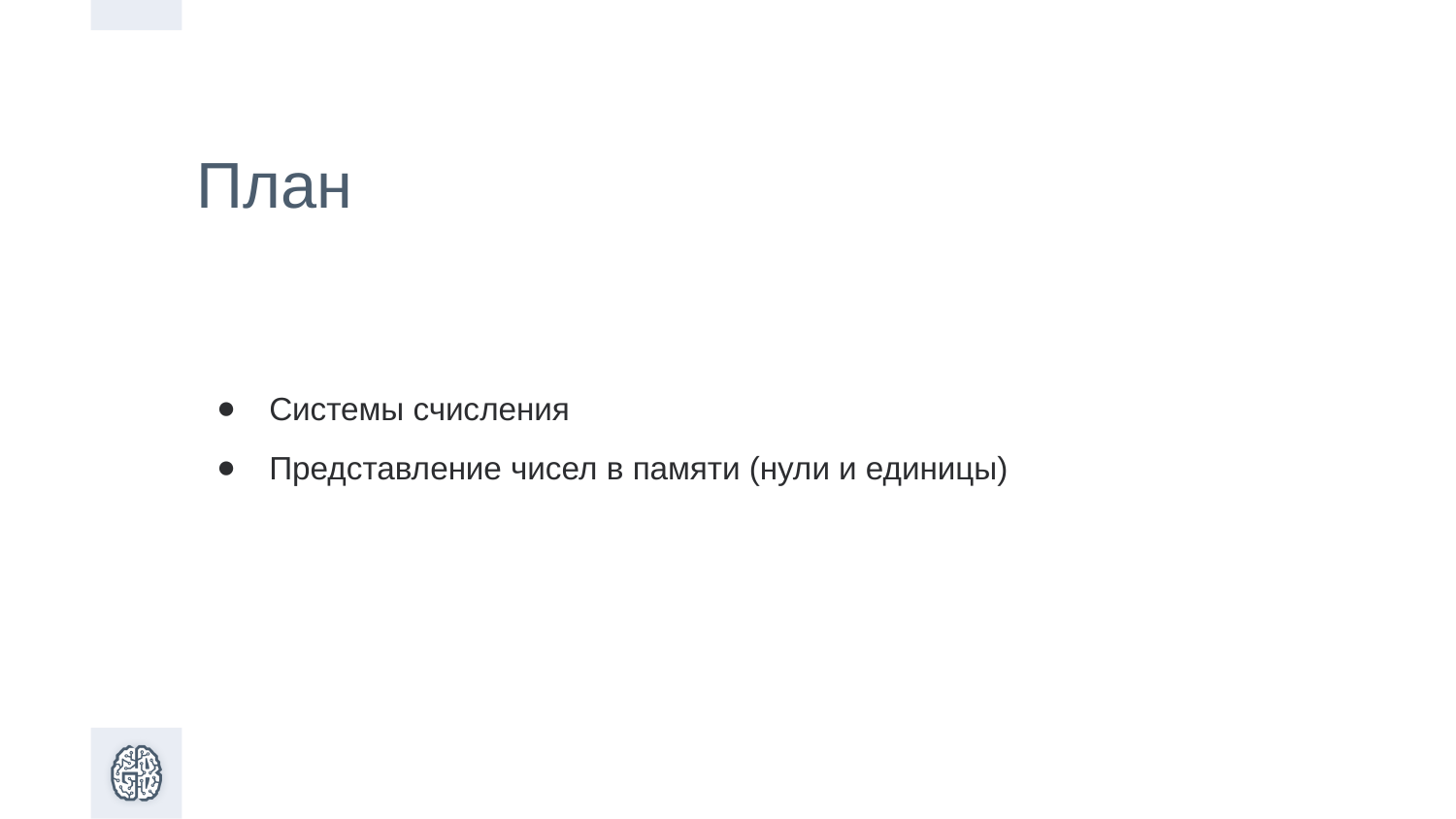

План
Системы счисления
Представление чисел в памяти (нули и единицы)